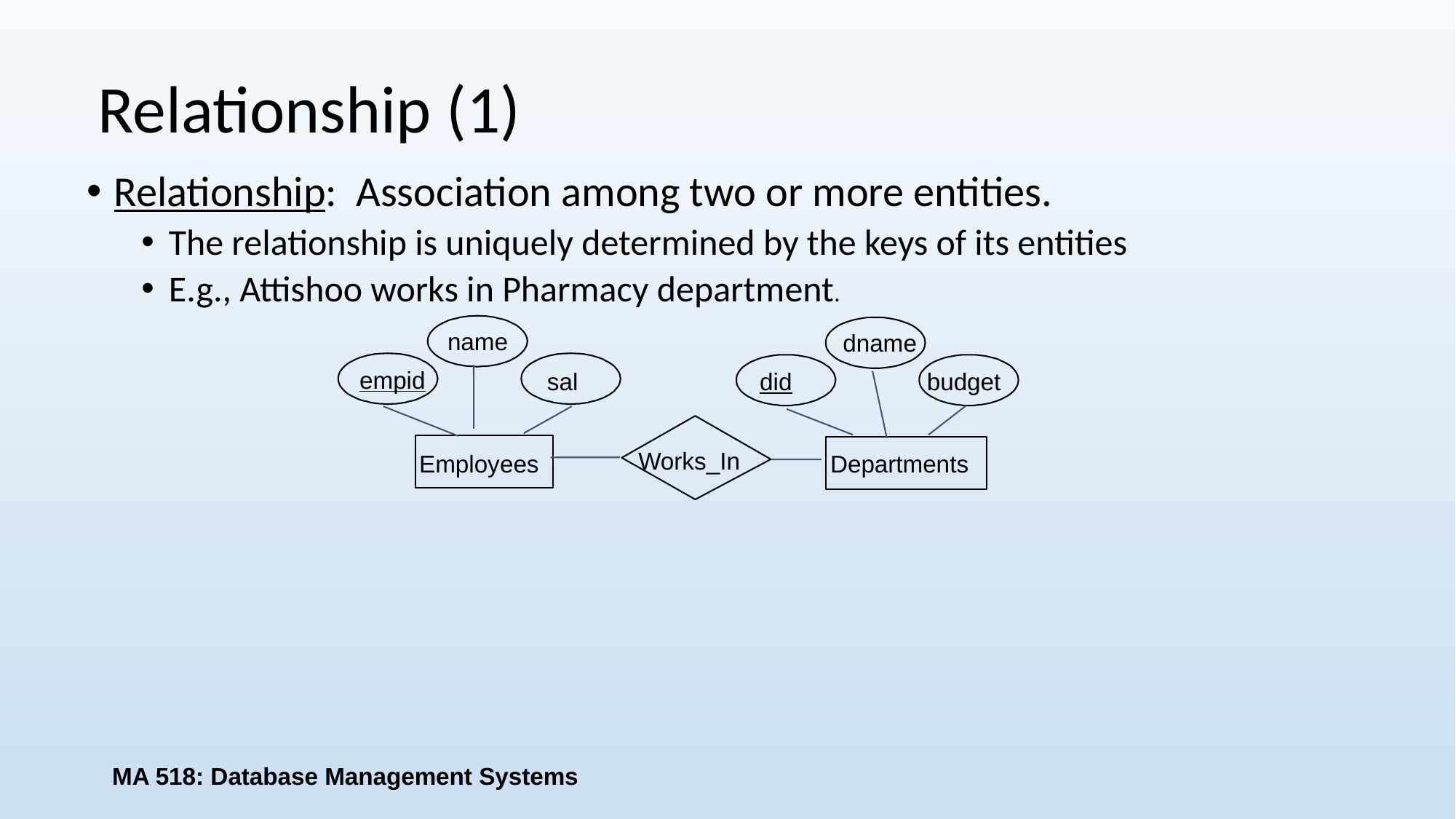

# Relationship (1)
Relationship:  Association among two or more entities.
The relationship is uniquely determined by the keys of its entities
E.g., Attishoo works in Pharmacy department.

name
dname

empid
budget
sal
did

Works_In
Employees
Departments

MA 518: Database Management Systems